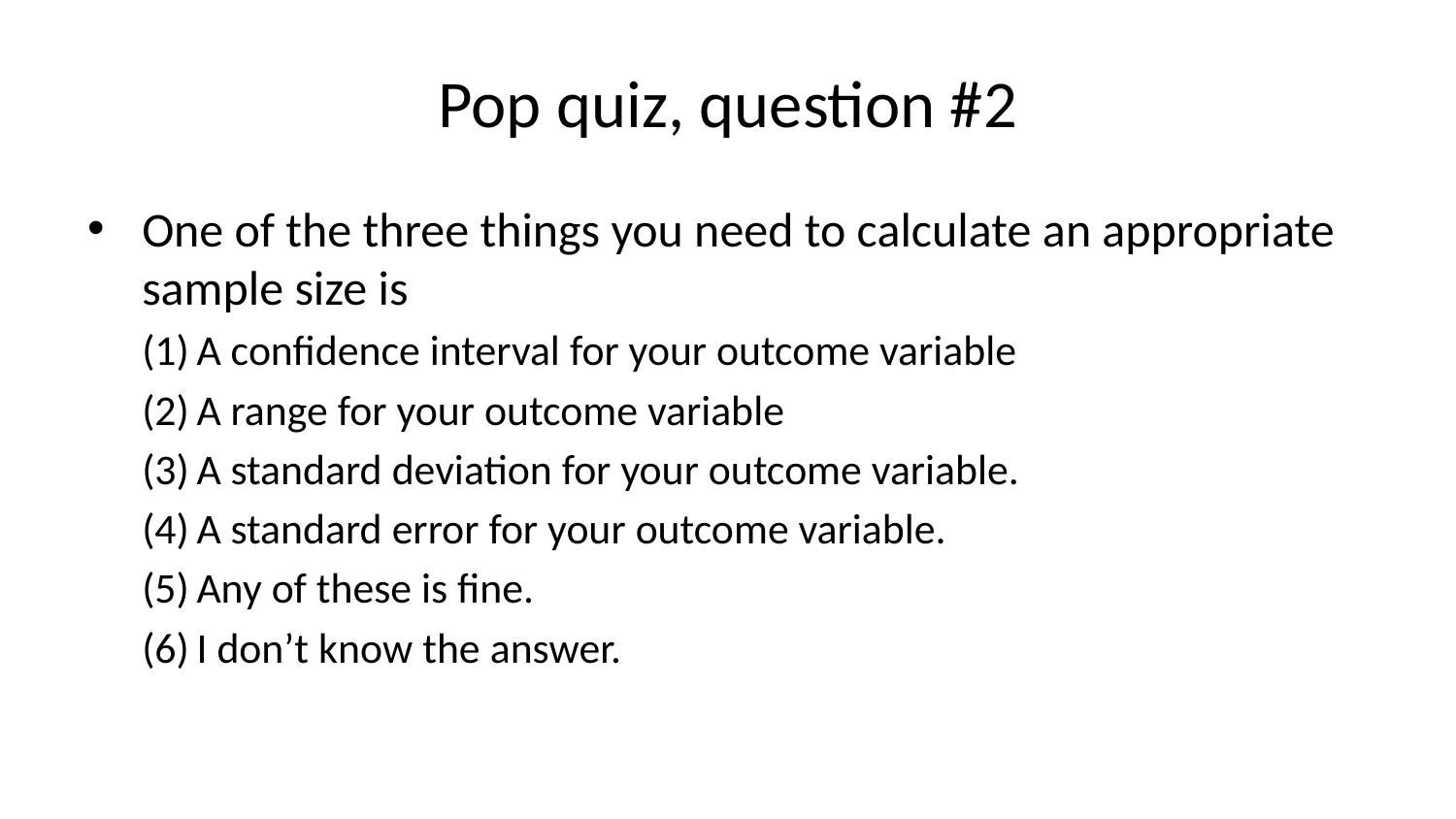

# Pop quiz, question #2
One of the three things you need to calculate an appropriate sample size is
A confidence interval for your outcome variable
A range for your outcome variable
A standard deviation for your outcome variable.
A standard error for your outcome variable.
Any of these is fine.
I don’t know the answer.